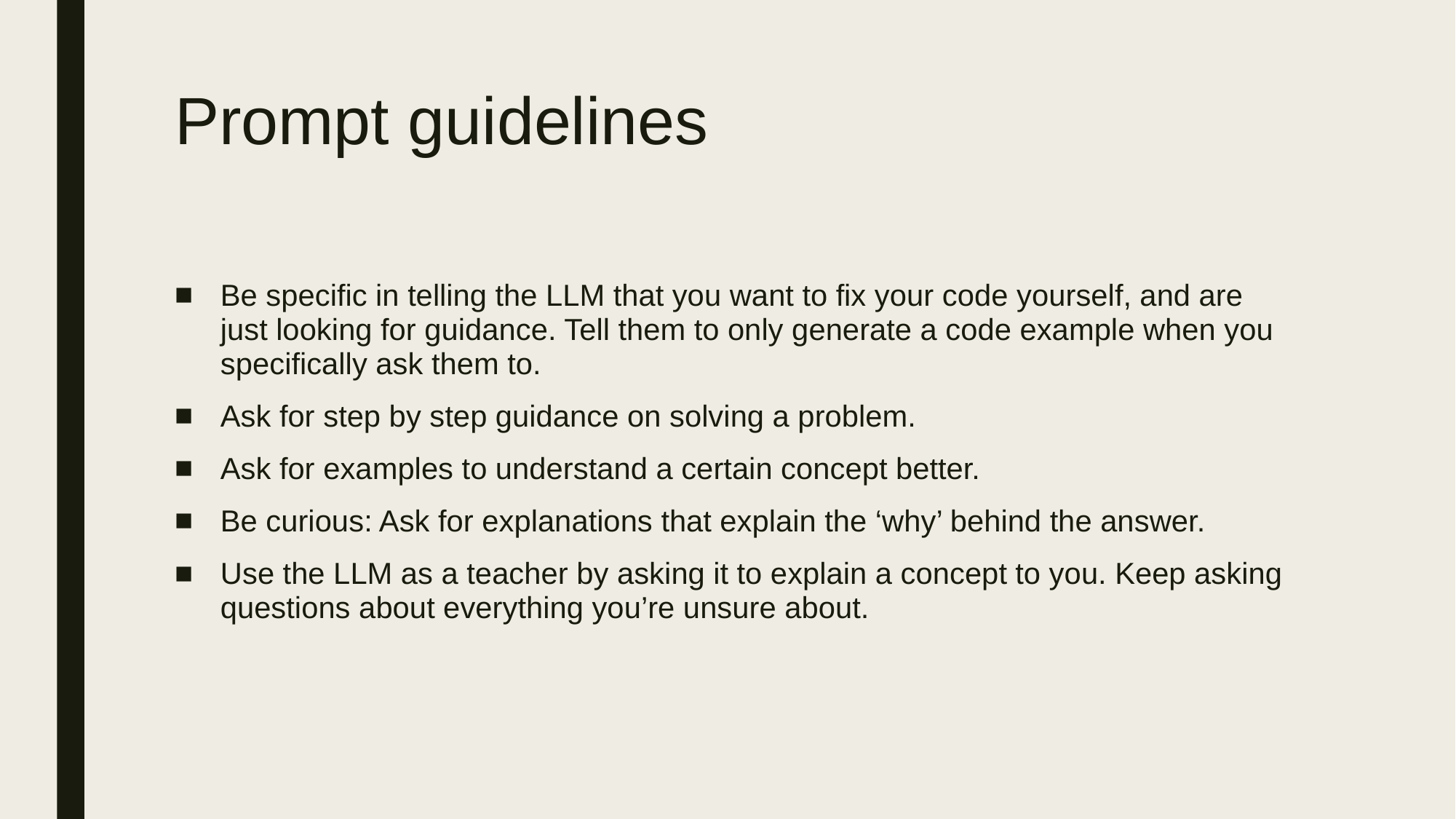

# Prompt guidelines
Be specific in telling the LLM that you want to fix your code yourself, and are just looking for guidance. Tell them to only generate a code example when you specifically ask them to.
Ask for step by step guidance on solving a problem.
Ask for examples to understand a certain concept better.
Be curious: Ask for explanations that explain the ‘why’ behind the answer.
Use the LLM as a teacher by asking it to explain a concept to you. Keep asking questions about everything you’re unsure about.